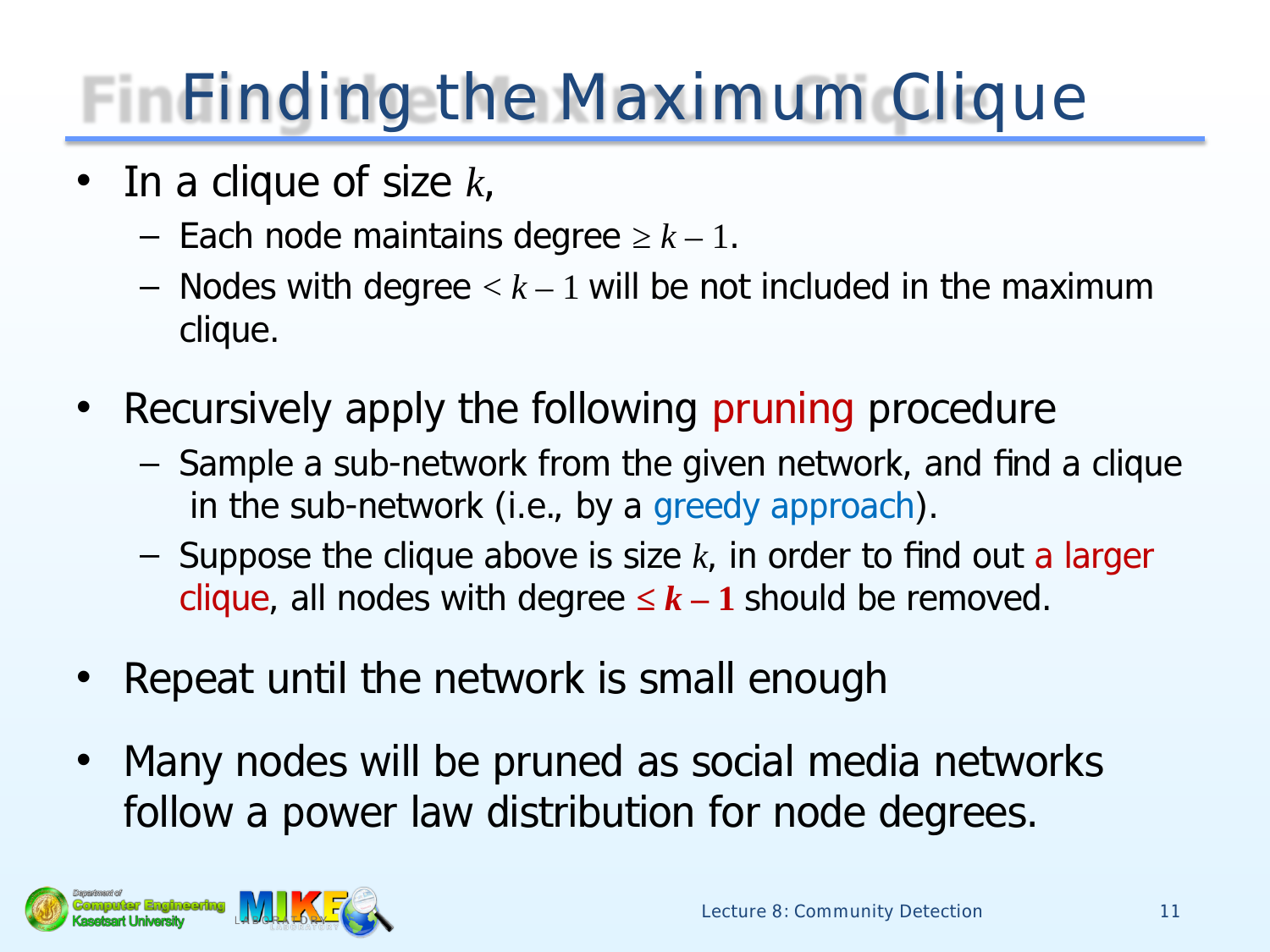

# Finding the Maximum Clique
In a clique of size k,
Each node maintains degree ≥ k – 1.
Nodes with degree < k – 1 will be not included in the maximum  clique.
Recursively apply the following pruning procedure
Sample a sub-network from the given network, and find a clique  in the sub-network (i.e., by a greedy approach).
Suppose the clique above is size k, in order to find out a larger  clique, all nodes with degree ≤ k – 1 should be removed.

Repeat until the network is small enough
Many nodes will be pruned as social media networks  follow a power law distribution for node degrees.
Lecture 8: Community Detection
11